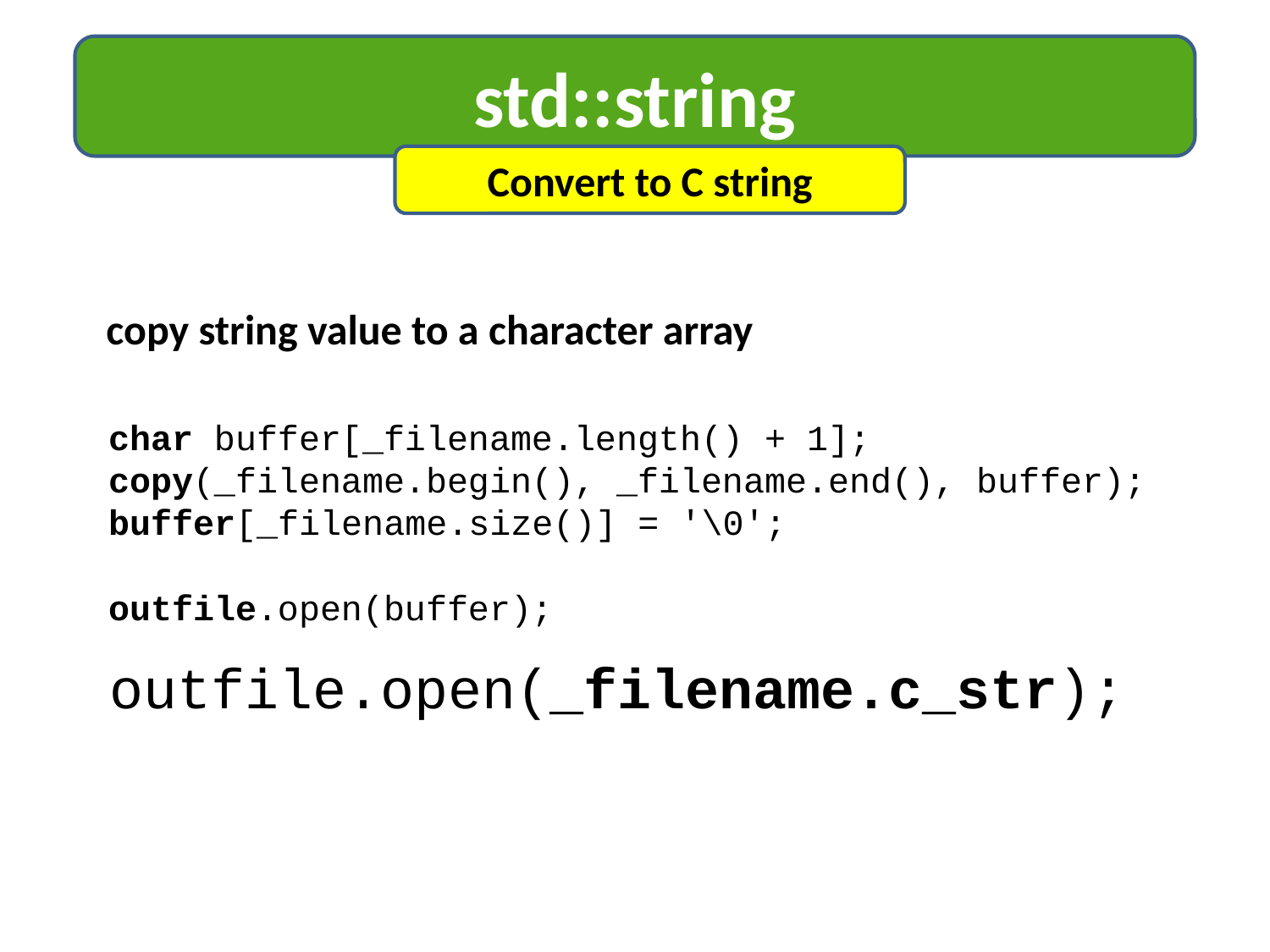

std::string
Convert to C string
copy string value to a character array
char buffer[_filename.length() + 1];
copy(_filename.begin(), _filename.end(), buffer);
buffer[_filename.size()] = '\0';

outfile.open(buffer);
outfile.open(_filename.c_str);